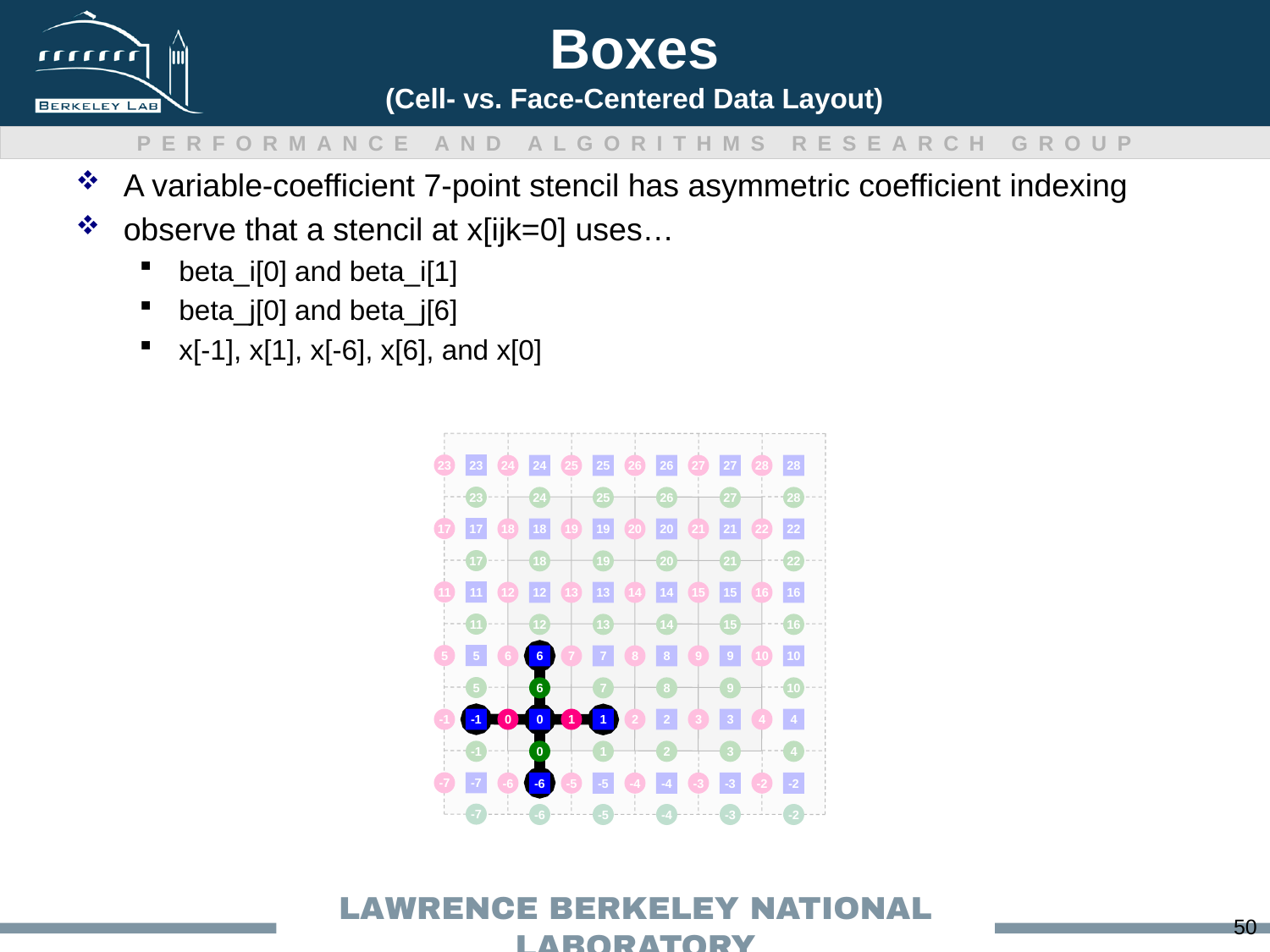

# Boxes (Cell- vs. Face-Centered Data Layout)
A variable-coefficient 7-point stencil has asymmetric coefficient indexing
observe that a stencil at x[ijk=0] uses…
beta_i[0] and beta_i[1]
beta_j[0] and beta_j[6]
x[-1], x[1], x[-6], x[6], and x[0]

23
23
24
24
25
25
26
26
27
27
28
28
23
24
25
26
27
28
17
17
18
18
19
19
20
20
13
14
14
15
15
14
8
20
21
21
22
22
17
18
19
21
22
11
11
12
12
13
16
16
11
12
13
15
16
5
5
6
6
-1
0
0
1
1
0
-6
6
7
7
8
9
9
10
10
5
7
8
9
10
-1
2
2
3
3
4
4
-1
1
2
3
4
-7
-7
-6
-5
-5
-4
-4
-3
-3
-2
-2
-7
-6
-5
-4
-3
-2
50